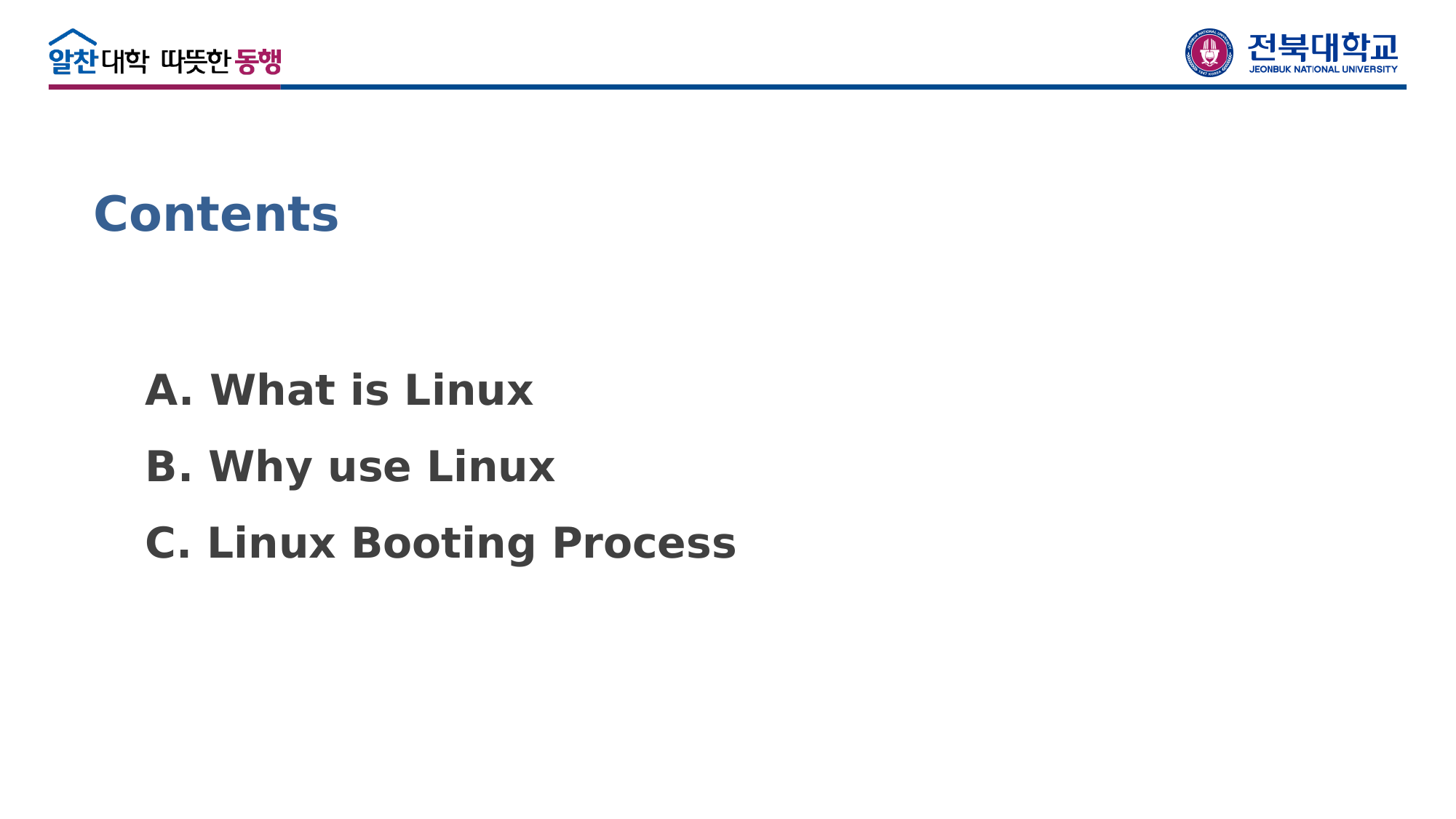

Contents
 What is Linux
 Why use Linux
 Linux Booting Process